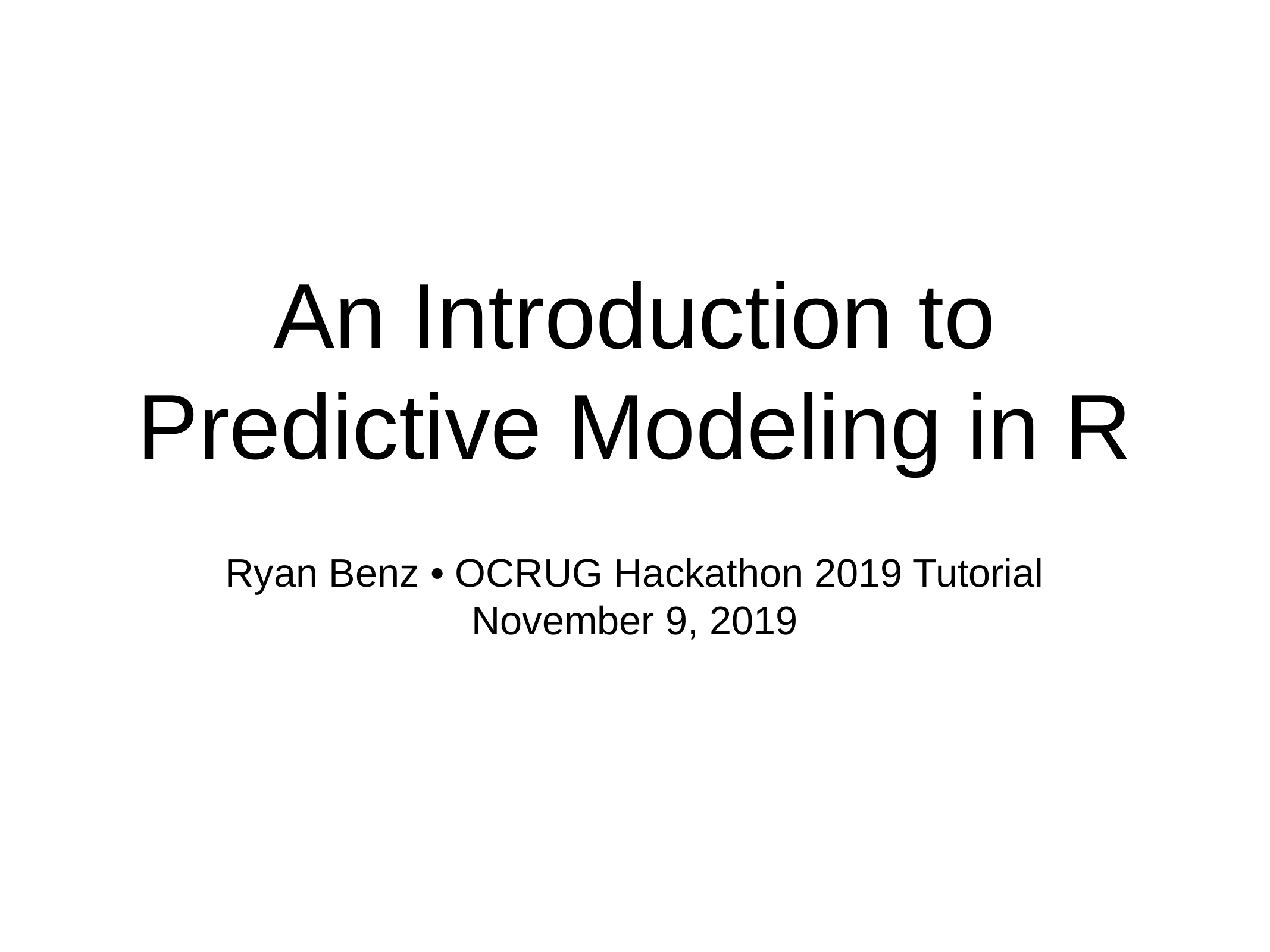

# An Introduction to Predictive Modeling in R
Ryan Benz • OCRUG Hackathon 2019 Tutorial
November 9, 2019